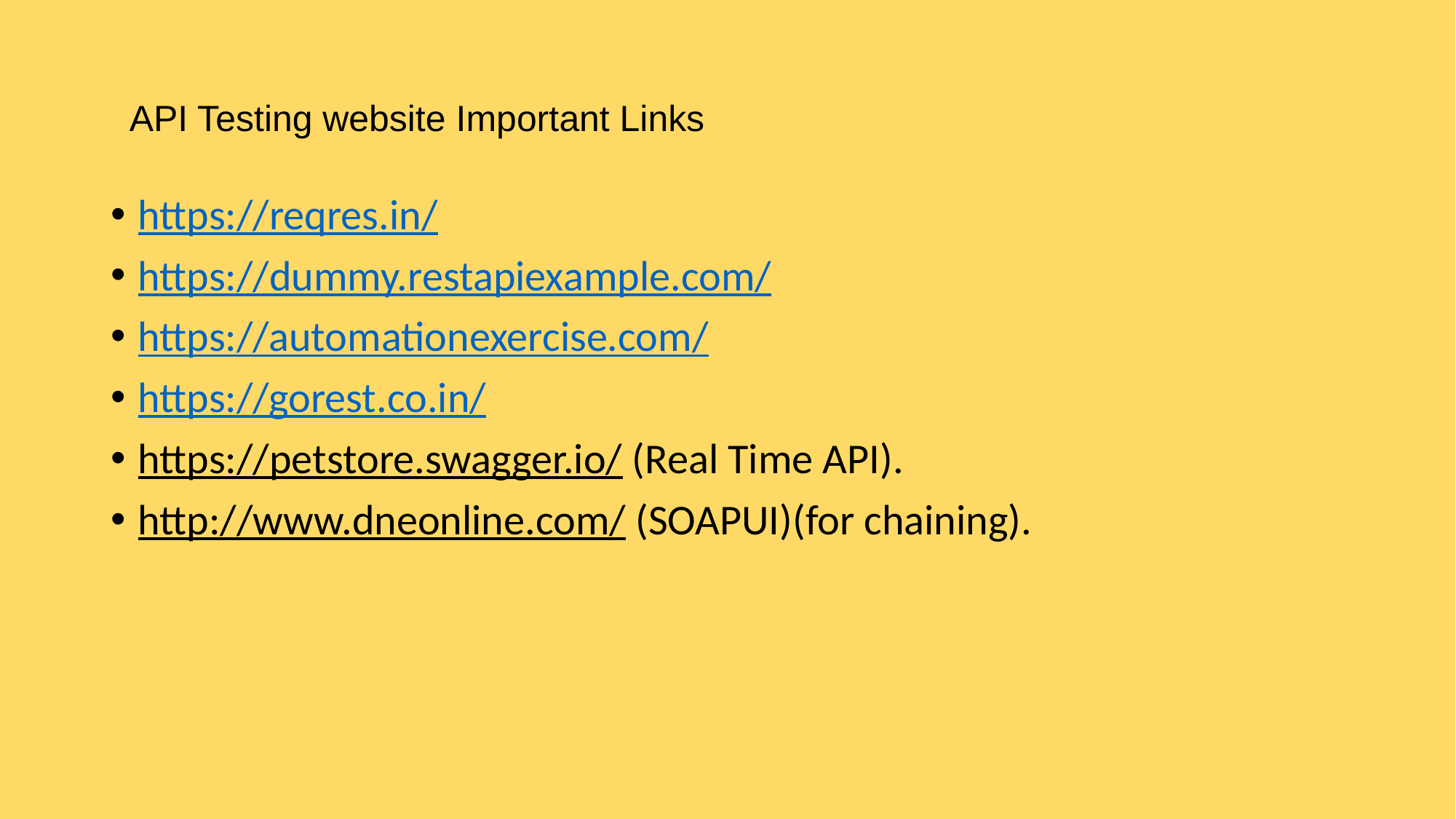

# API Testing website Important Links
https://reqres.in/
https://dummy.restapiexample.com/
https://automationexercise.com/
https://gorest.co.in/
https://petstore.swagger.io/ (Real Time API).
http://www.dneonline.com/ (SOAPUI)(for chaining).